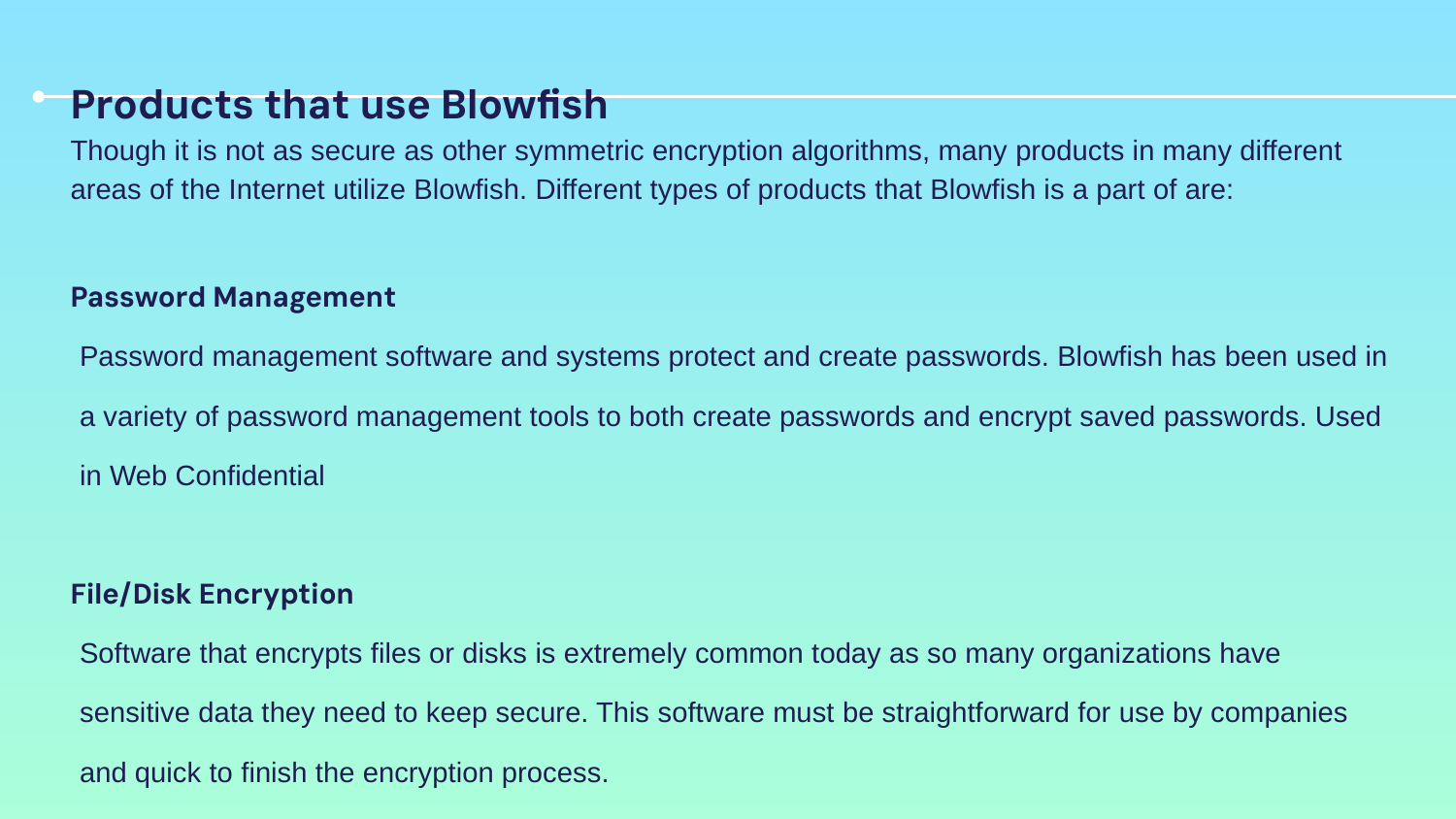

Products that use Blowfish
Though it is not as secure as other symmetric encryption algorithms, many products in many different areas of the Internet utilize Blowfish. Different types of products that Blowfish is a part of are:
Password Management
Password management software and systems protect and create passwords. Blowfish has been used in a variety of password management tools to both create passwords and encrypt saved passwords. Used in Web Confidential

File/Disk Encryption
Software that encrypts files or disks is extremely common today as so many organizations have sensitive data they need to keep secure. This software must be straightforward for use by companies and quick to finish the encryption process.